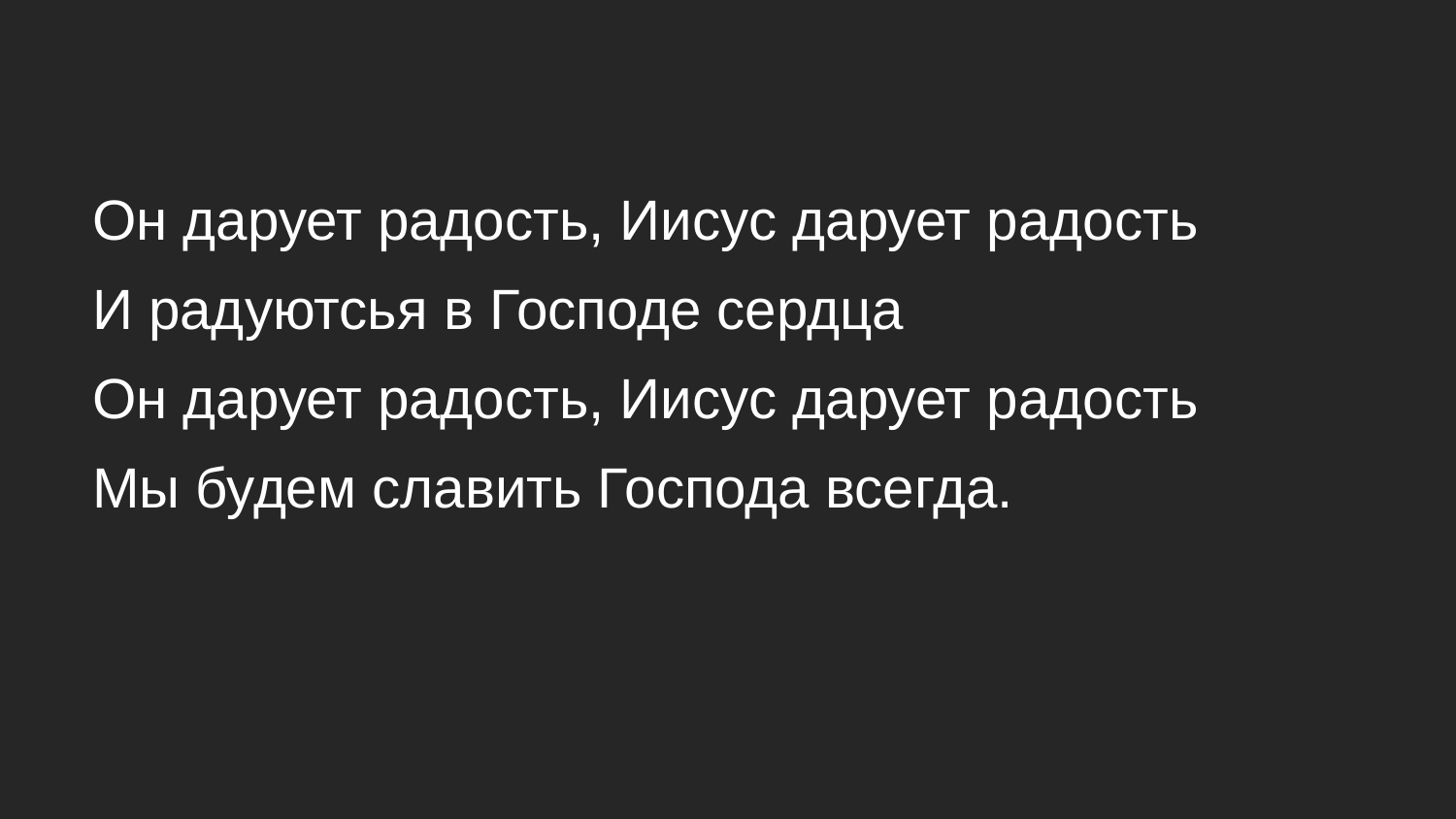

Он дарует радость, Иисус дарует радость
И радуютсья в Господе сердца
Он дарует радость, Иисус дарует радость
Мы будем славить Господа всегда.